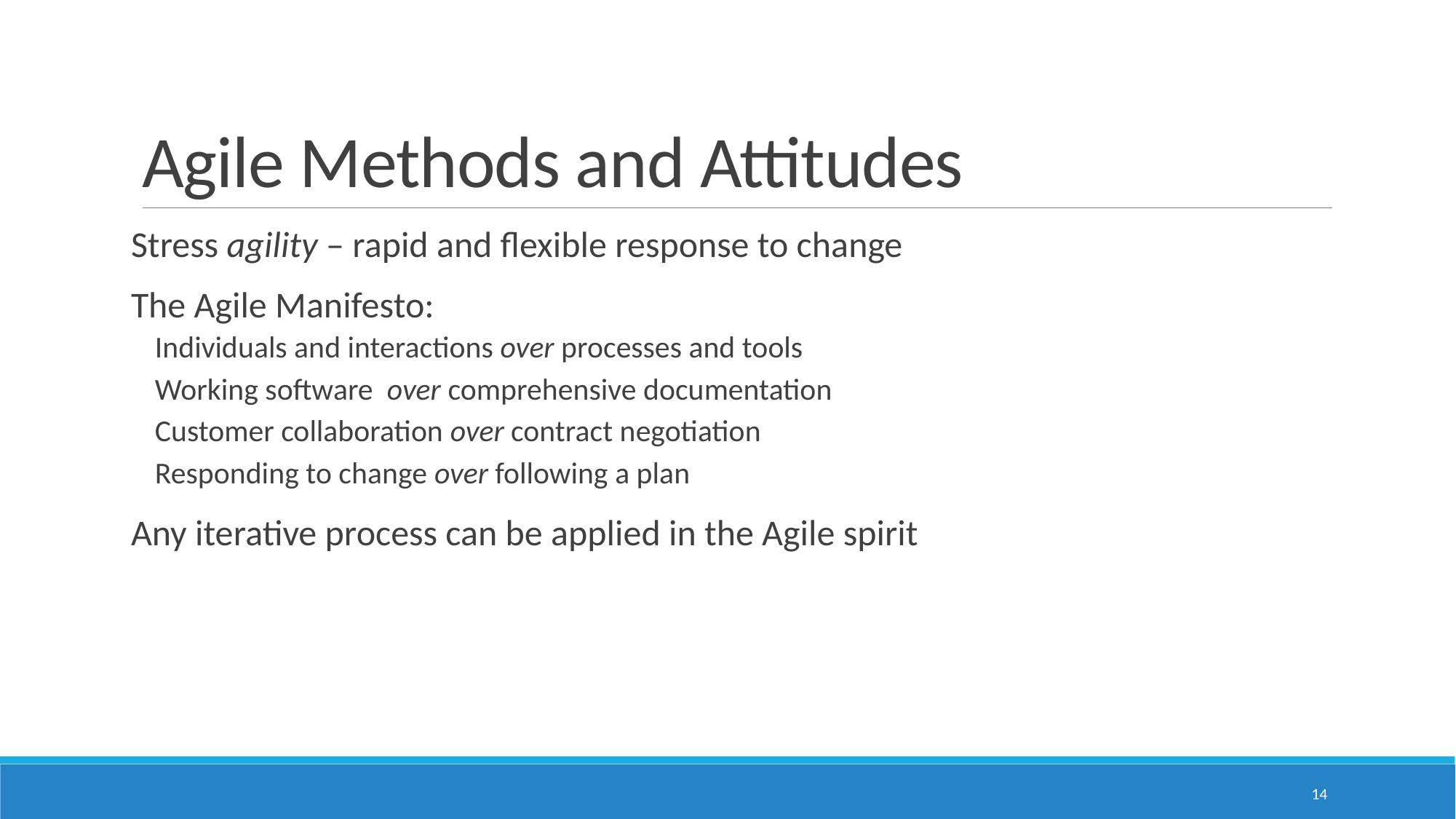

# Agile Methods and Attitudes
Stress agility – rapid and flexible response to change
The Agile Manifesto:
Individuals and interactions over processes and tools
Working software  over comprehensive documentation
Customer collaboration over contract negotiation
Responding to change over following a plan
Any iterative process can be applied in the Agile spirit
14